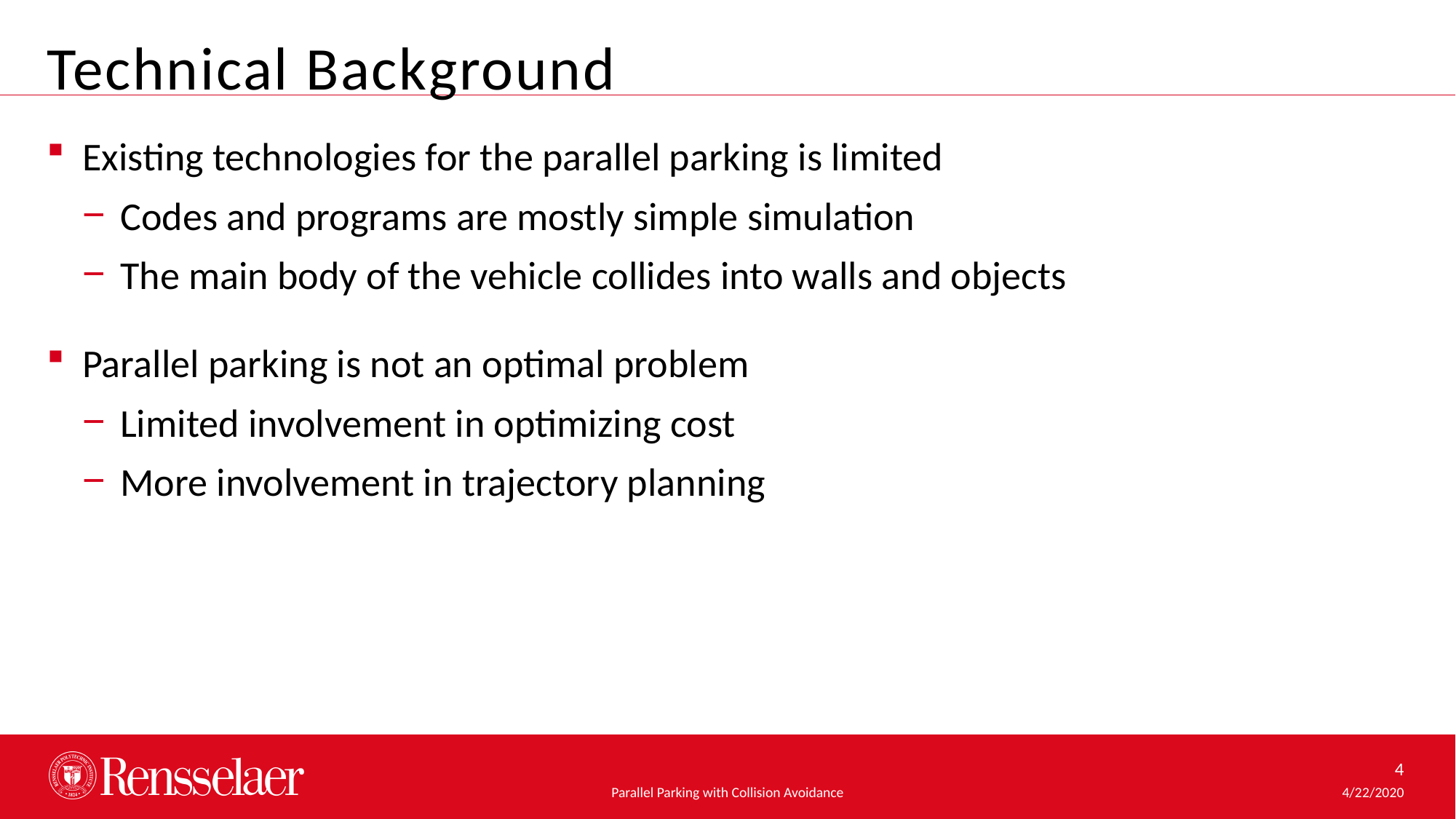

Technical Background
Existing technologies for the parallel parking is limited
Codes and programs are mostly simple simulation
The main body of the vehicle collides into walls and objects
Parallel parking is not an optimal problem
Limited involvement in optimizing cost
More involvement in trajectory planning